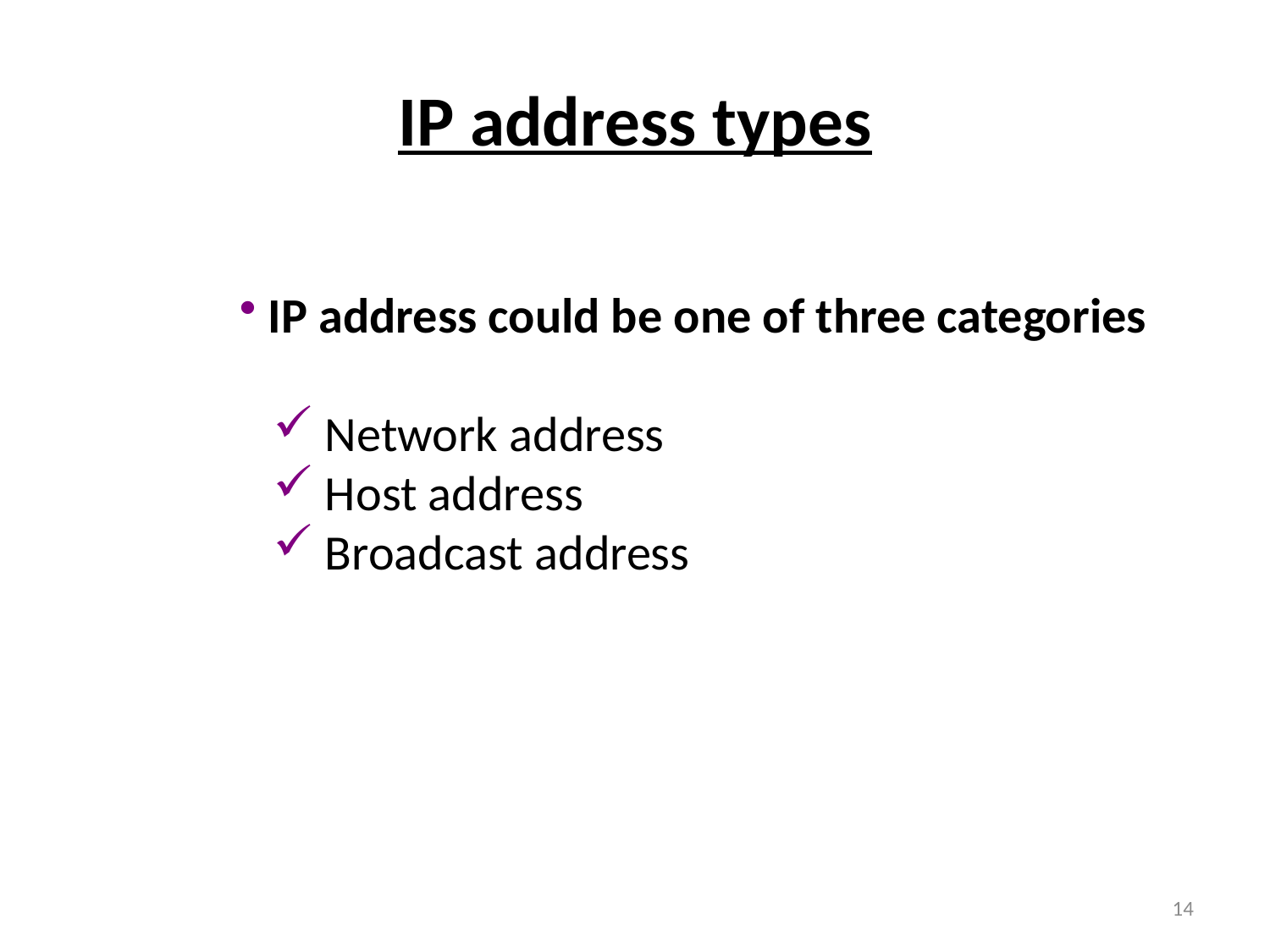

# IP address types
 IP address could be one of three categories

 Network address
 Host address
 Broadcast address
14